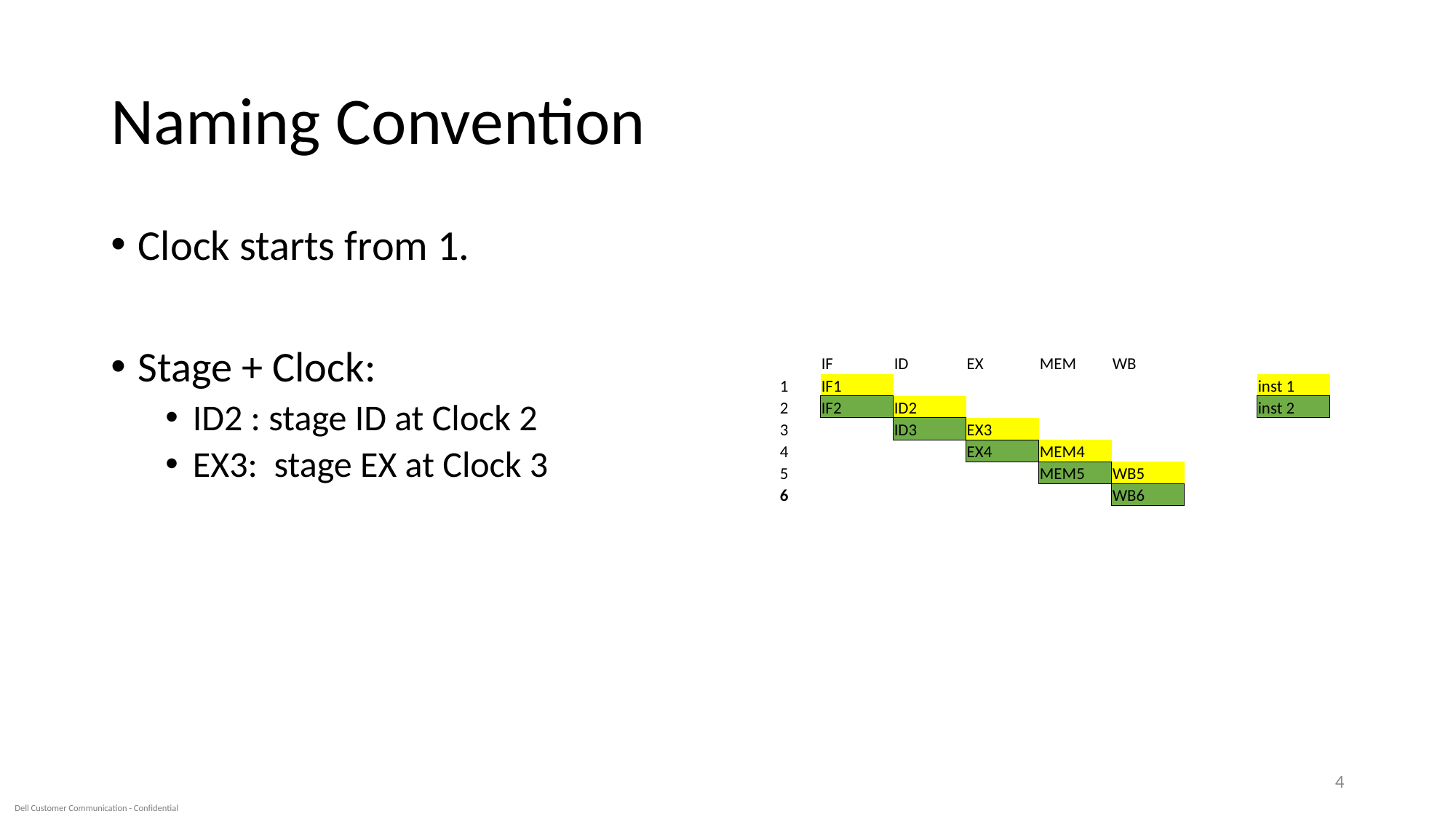

# Naming Convention
Clock starts from 1.

Stage + Clock:
ID2 : stage ID at Clock 2
EX3:  stage EX at Clock 3

|  | IF | ID | EX | MEM | WB |  |  |
| --- | --- | --- | --- | --- | --- | --- | --- |
| 1 | IF1 |  |  |  |  |  | inst 1 |
| 2 | IF2 | ID2 |  |  |  |  | inst 2 |
| 3 |  | ID3 | EX3 |  |  |  |  |
| 4 |  |  | EX4 | MEM4 |  |  |  |
| 5 |  |  |  | MEM5 | WB5 |  |  |
| 6 |  |  |  |  | WB6 |  |  |
4